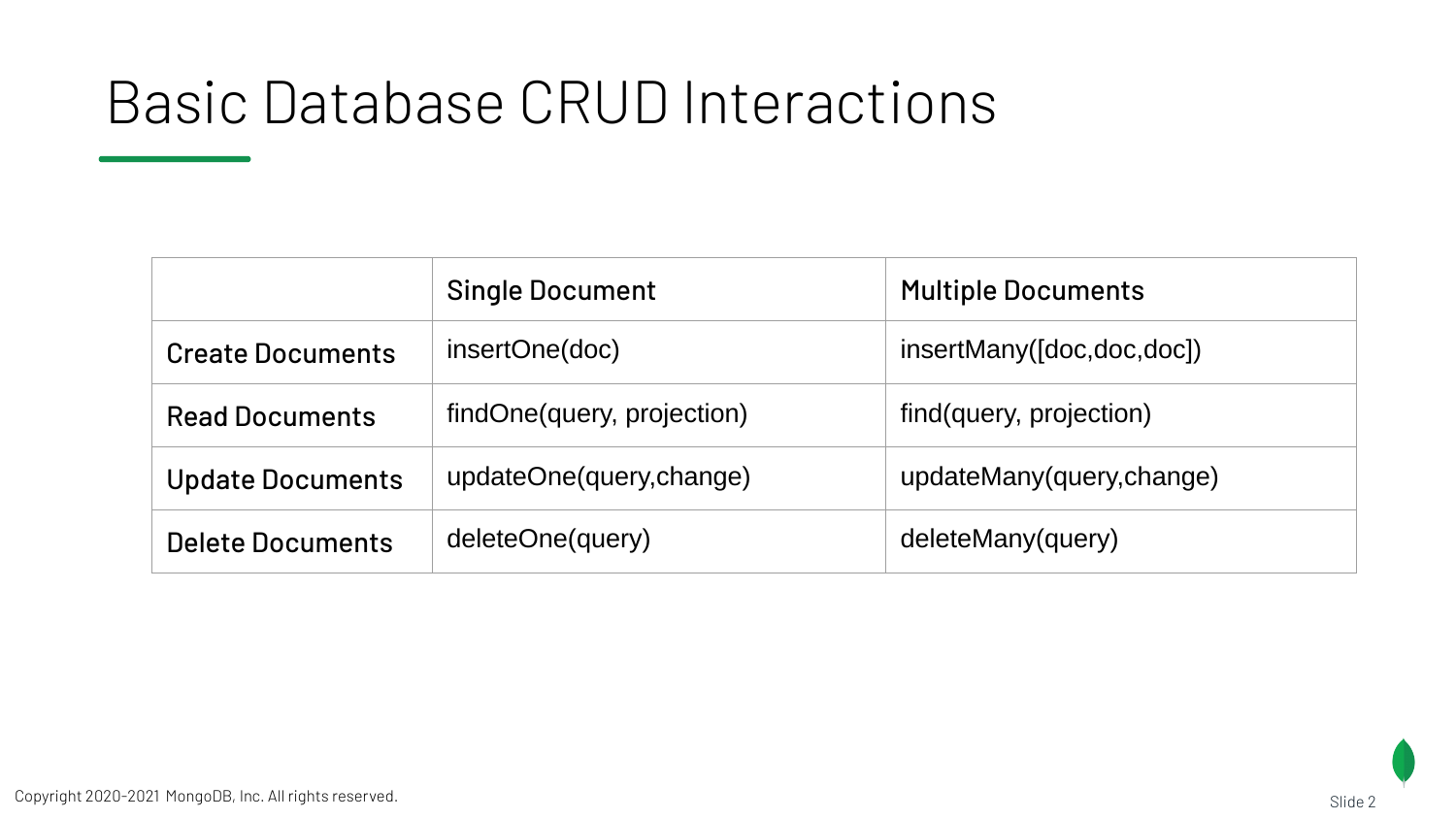

Basic Database CRUD Interactions

|  | Single Document | Multiple Documents |
| --- | --- | --- |
| Create Documents | insertOne(doc) | insertMany([doc,doc,doc]) |
| Read Documents | findOne(query, projection) | find(query, projection) |
| Update Documents | updateOne(query,change) | updateMany(query,change) |
| Delete Documents | deleteOne(query) | deleteMany(query) |
Slide 2